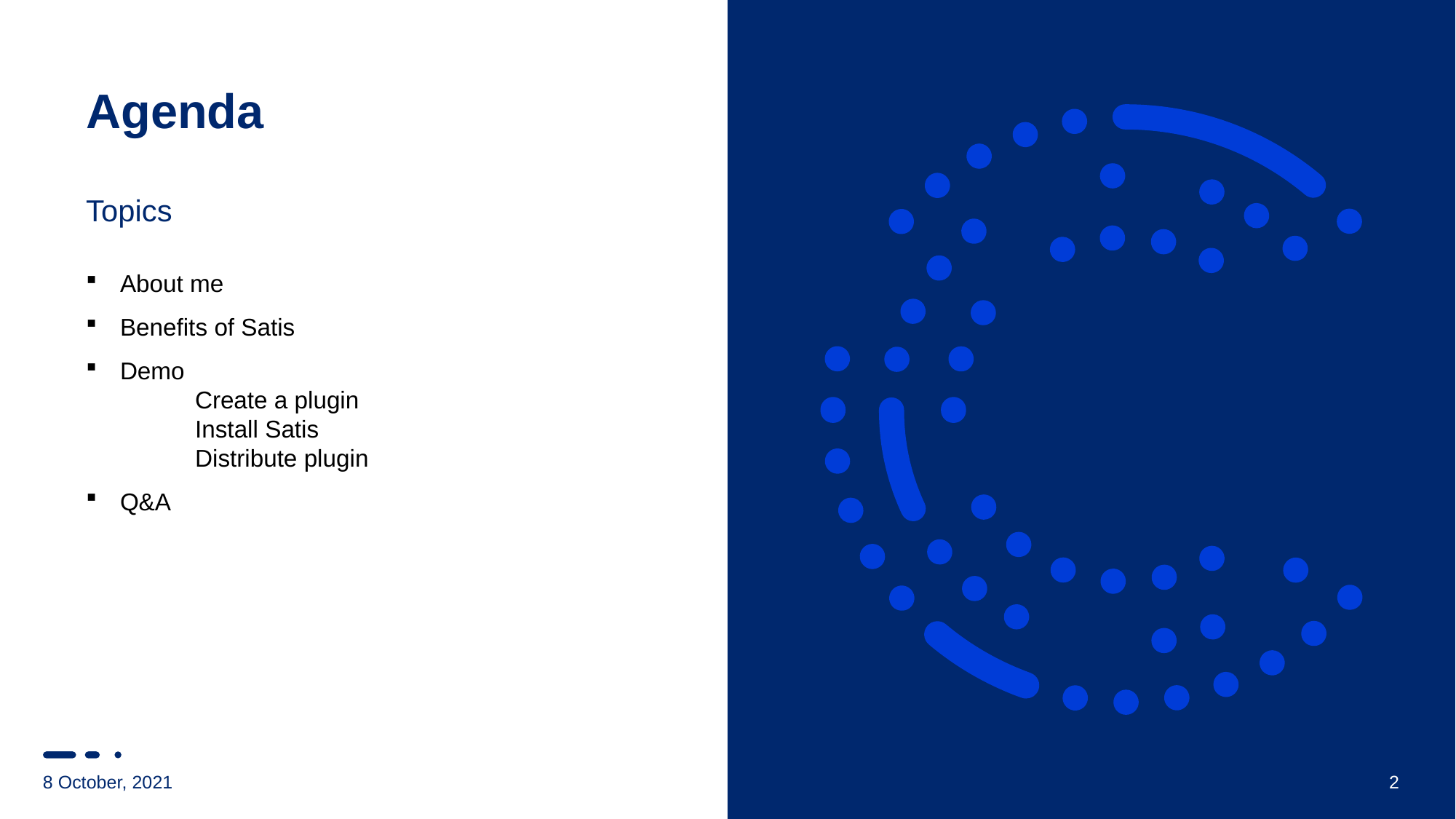

# Agenda
Topics
About me
Benefits of Satis
Demo
	Create a plugin
	Install Satis
	Distribute plugin
Q&A

8 October, 2021
2